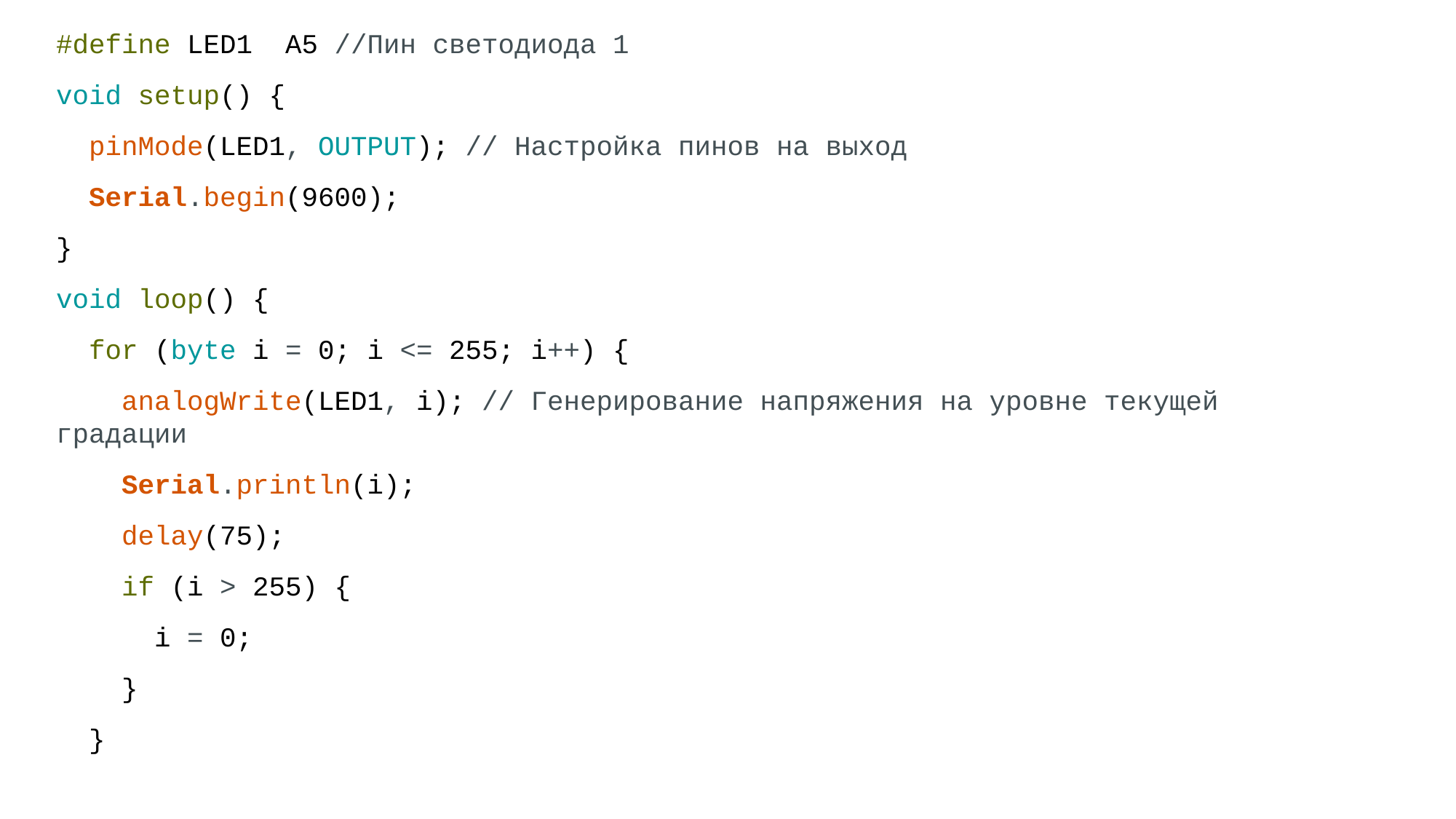

#define LED1  A5 //Пин светодиода 1
void setup() {
  pinMode(LED1, OUTPUT); // Настройка пинов на выход
  Serial.begin(9600);
}
void loop() {
  for (byte i = 0; i <= 255; i++) {
    analogWrite(LED1, i); // Генерирование напряжения на уровне текущей градации
    Serial.println(i);
    delay(75);
    if (i > 255) {
      i = 0;
    }
  }